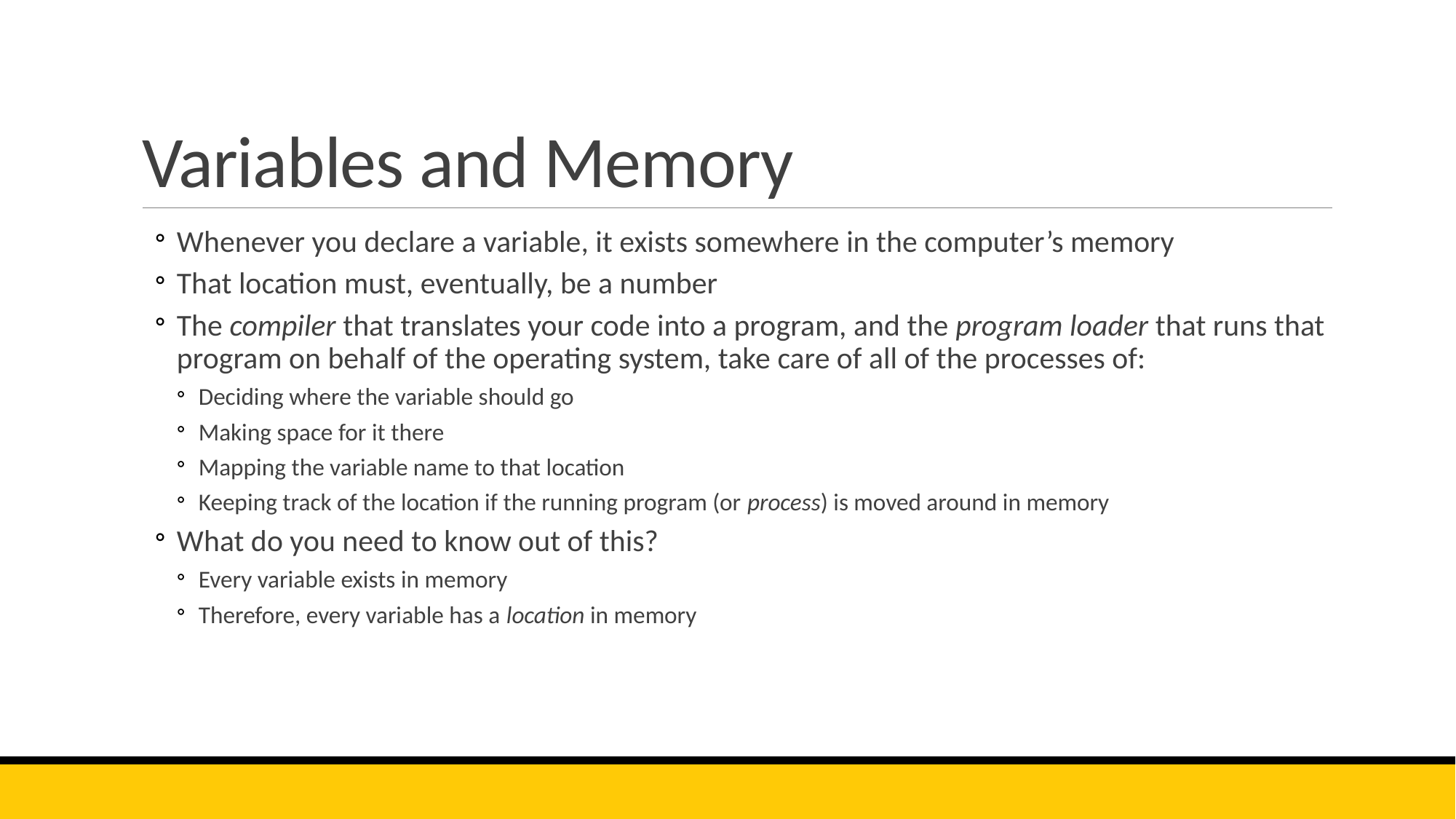

# Variables and Memory
Whenever you declare a variable, it exists somewhere in the computer’s memory
That location must, eventually, be a number
The compiler that translates your code into a program, and the program loader that runs that program on behalf of the operating system, take care of all of the processes of:
Deciding where the variable should go
Making space for it there
Mapping the variable name to that location
Keeping track of the location if the running program (or process) is moved around in memory
What do you need to know out of this?
Every variable exists in memory
Therefore, every variable has a location in memory